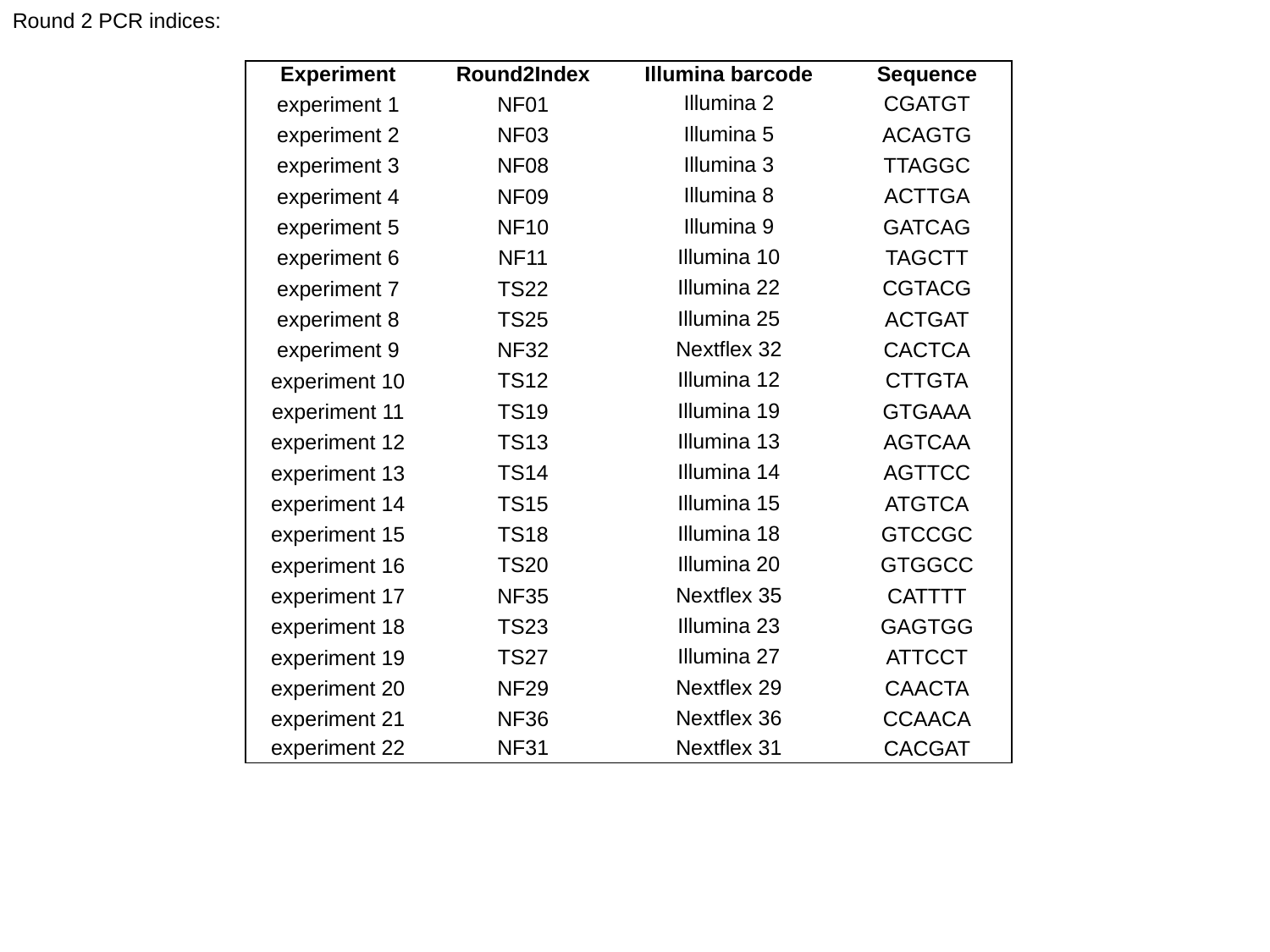

Round 2 PCR indices:
| Experiment | Round2Index | Illumina barcode | Sequence |
| --- | --- | --- | --- |
| experiment 1 | NF01 | Illumina 2 | CGATGT |
| experiment 2 | NF03 | Illumina 5 | ACAGTG |
| experiment 3 | NF08 | Illumina 3 | TTAGGC |
| experiment 4 | NF09 | Illumina 8 | ACTTGA |
| experiment 5 | NF10 | Illumina 9 | GATCAG |
| experiment 6 | NF11 | Illumina 10 | TAGCTT |
| experiment 7 | TS22 | Illumina 22 | CGTACG |
| experiment 8 | TS25 | Illumina 25 | ACTGAT |
| experiment 9 | NF32 | Nextflex 32 | CACTCA |
| experiment 10 | TS12 | Illumina 12 | CTTGTA |
| experiment 11 | TS19 | Illumina 19 | GTGAAA |
| experiment 12 | TS13 | Illumina 13 | AGTCAA |
| experiment 13 | TS14 | Illumina 14 | AGTTCC |
| experiment 14 | TS15 | Illumina 15 | ATGTCA |
| experiment 15 | TS18 | Illumina 18 | GTCCGC |
| experiment 16 | TS20 | Illumina 20 | GTGGCC |
| experiment 17 | NF35 | Nextflex 35 | CATTTT |
| experiment 18 | TS23 | Illumina 23 | GAGTGG |
| experiment 19 | TS27 | Illumina 27 | ATTCCT |
| experiment 20 | NF29 | Nextflex 29 | CAACTA |
| experiment 21 | NF36 | Nextflex 36 | CCAACA |
| experiment 22 | NF31 | Nextflex 31 | CACGAT |